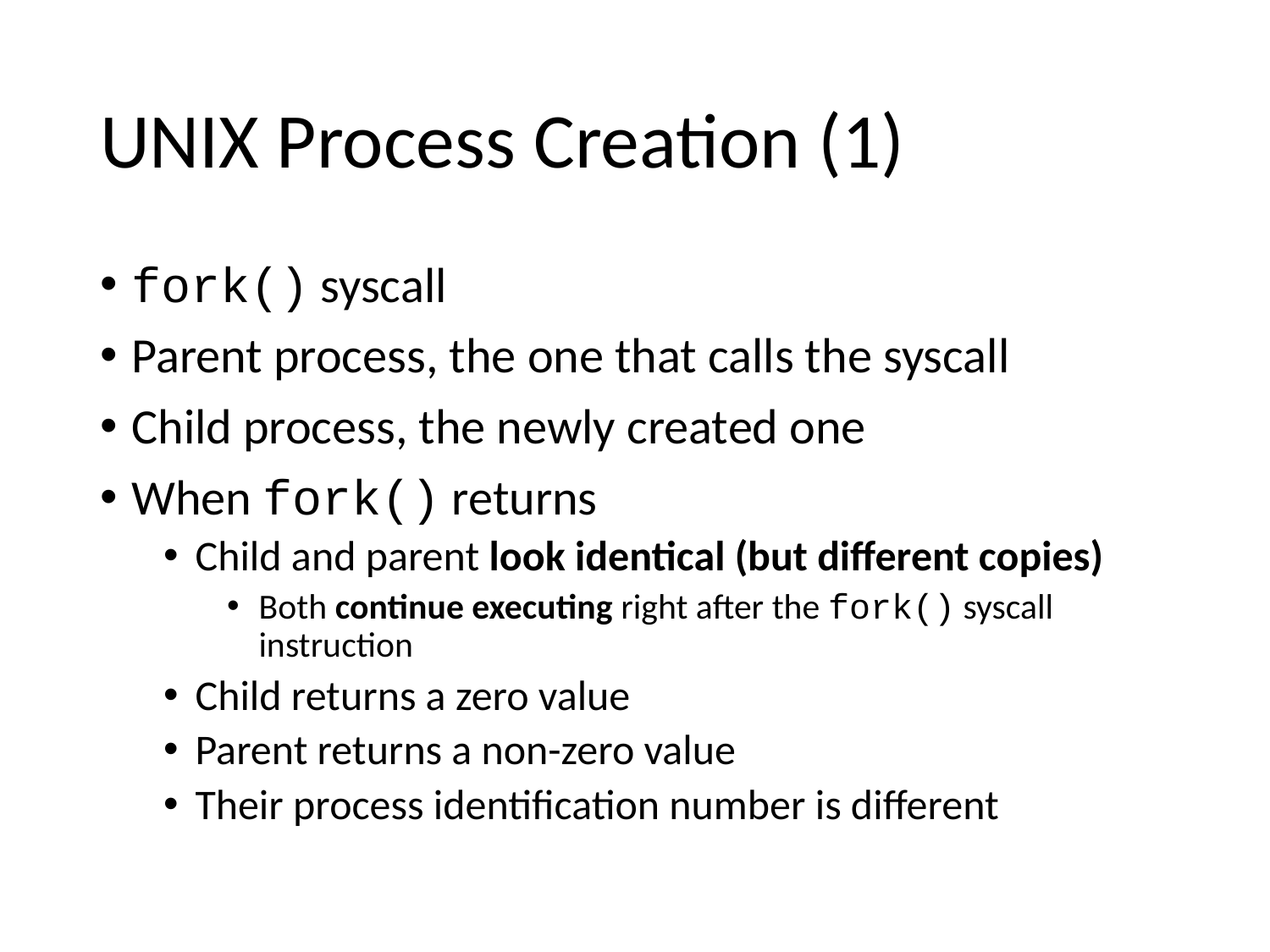

# UNIX Process Creation (1)
fork() syscall
Parent process, the one that calls the syscall
Child process, the newly created one
When fork() returns
Child and parent look identical (but different copies)
Both continue executing right after the fork() syscall instruction
Child returns a zero value
Parent returns a non-zero value
Their process identification number is different